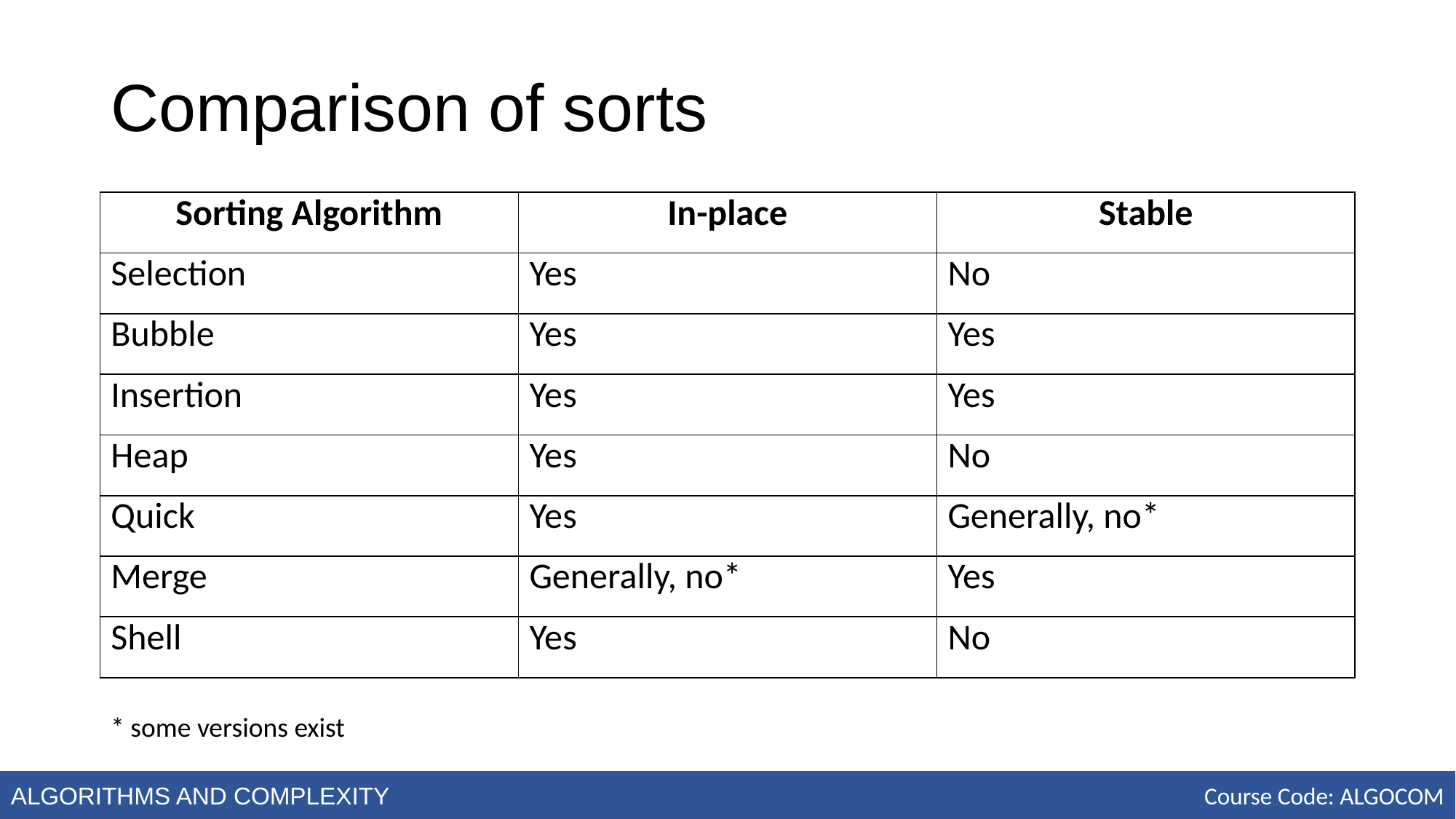

# Comparison of sorts
| Sorting Algorithm | In-place | Stable |
| --- | --- | --- |
| Selection | Yes | No |
| Bubble | Yes | Yes |
| Insertion | Yes | Yes |
| Heap | Yes | No |
| Quick | Yes | Generally, no\* |
| Merge | Generally, no\* | Yes |
| Shell | Yes | No |
* some versions exist

ALGORITHMS AND COMPLEXITY
Course Code: ALGOCOM